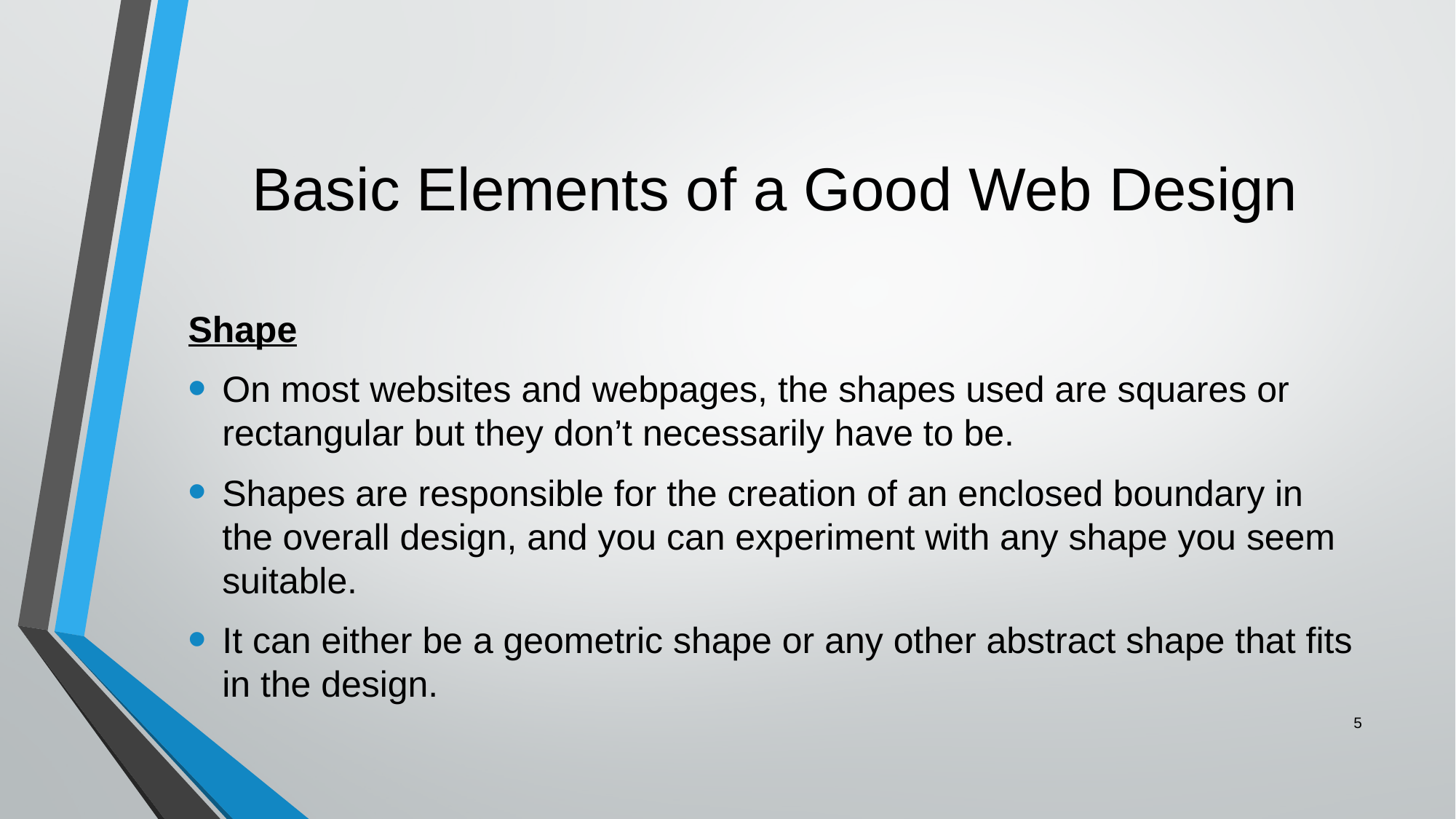

# Basic Elements of a Good Web Design
Shape
On most websites and webpages, the shapes used are squares or rectangular but they don’t necessarily have to be.
Shapes are responsible for the creation of an enclosed boundary in the overall design, and you can experiment with any shape you seem suitable.
It can either be a geometric shape or any other abstract shape that fits in the design.
5